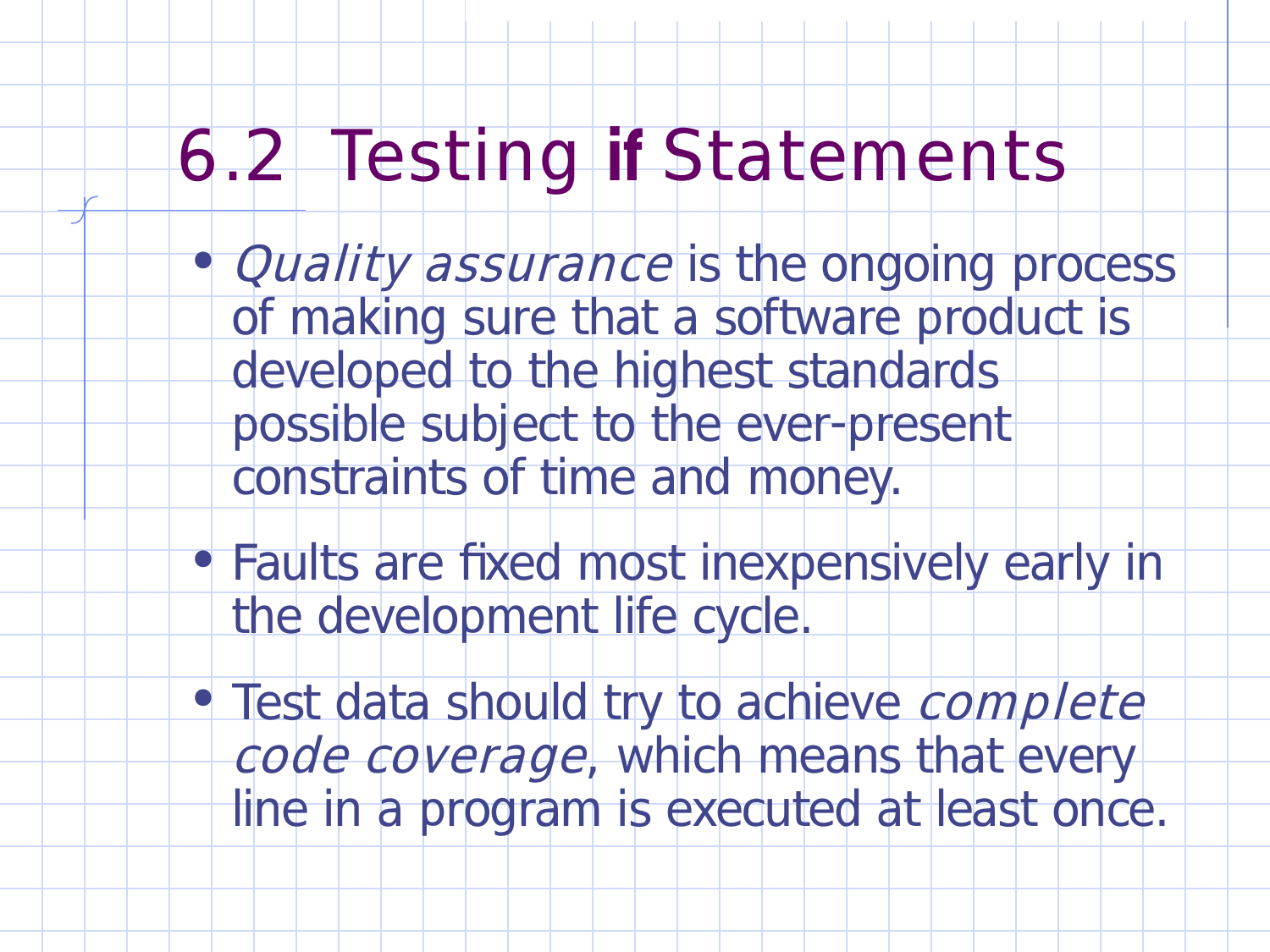

# 6.2  Testing if Statements
Quality assurance is the ongoing process of making sure that a software product is developed to the highest standards possible subject to the ever-present constraints of time and money.

Faults are fixed most inexpensively early in the development life cycle.

Test data should try to achieve complete code coverage, which means that every line in a program is executed at least once.